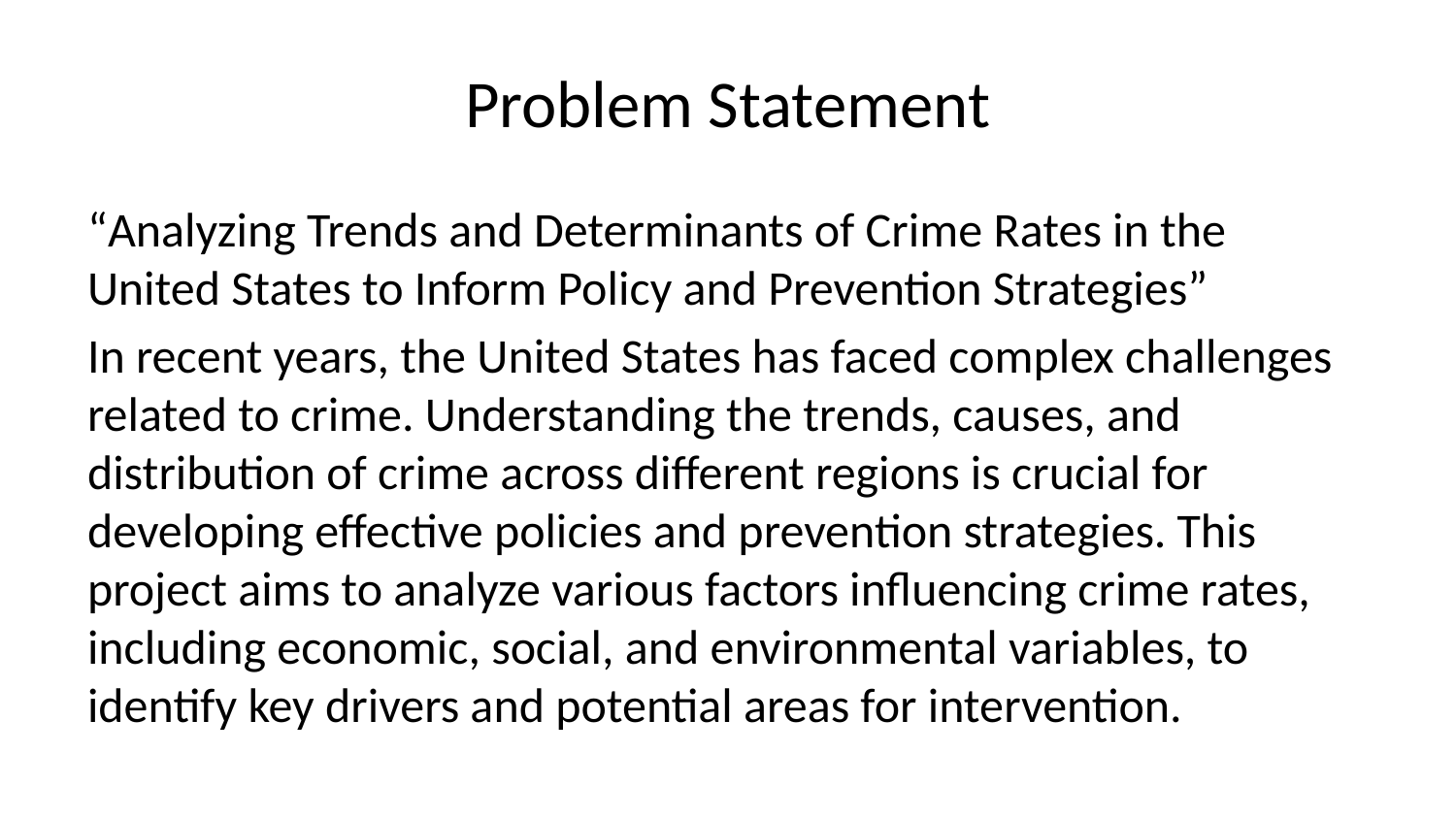

# Problem Statement
“Analyzing Trends and Determinants of Crime Rates in the United States to Inform Policy and Prevention Strategies”
In recent years, the United States has faced complex challenges related to crime. Understanding the trends, causes, and distribution of crime across different regions is crucial for developing effective policies and prevention strategies. This project aims to analyze various factors influencing crime rates, including economic, social, and environmental variables, to identify key drivers and potential areas for intervention.